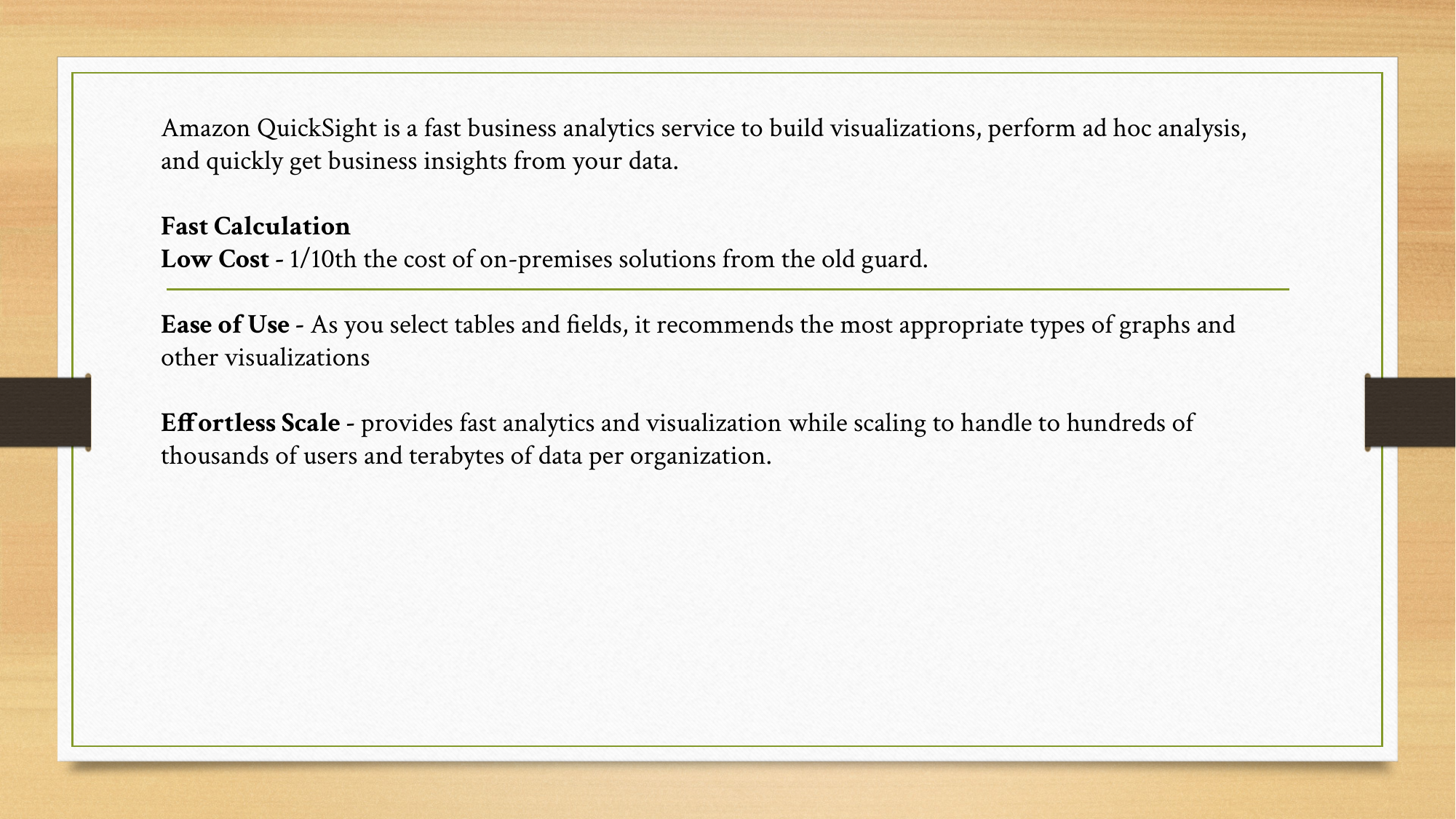

Amazon QuickSight is a fast business analytics service to build visualizations, perform ad hoc analysis, and quickly get business insights from your data.

Fast Calculation
Low Cost - 1/10th the cost of on-premises solutions from the old guard.

Ease of Use - As you select tables and fields, it recommends the most appropriate types of graphs and other visualizations

Effortless Scale - provides fast analytics and visualization while scaling to handle to hundreds of thousands of users and terabytes of data per organization.